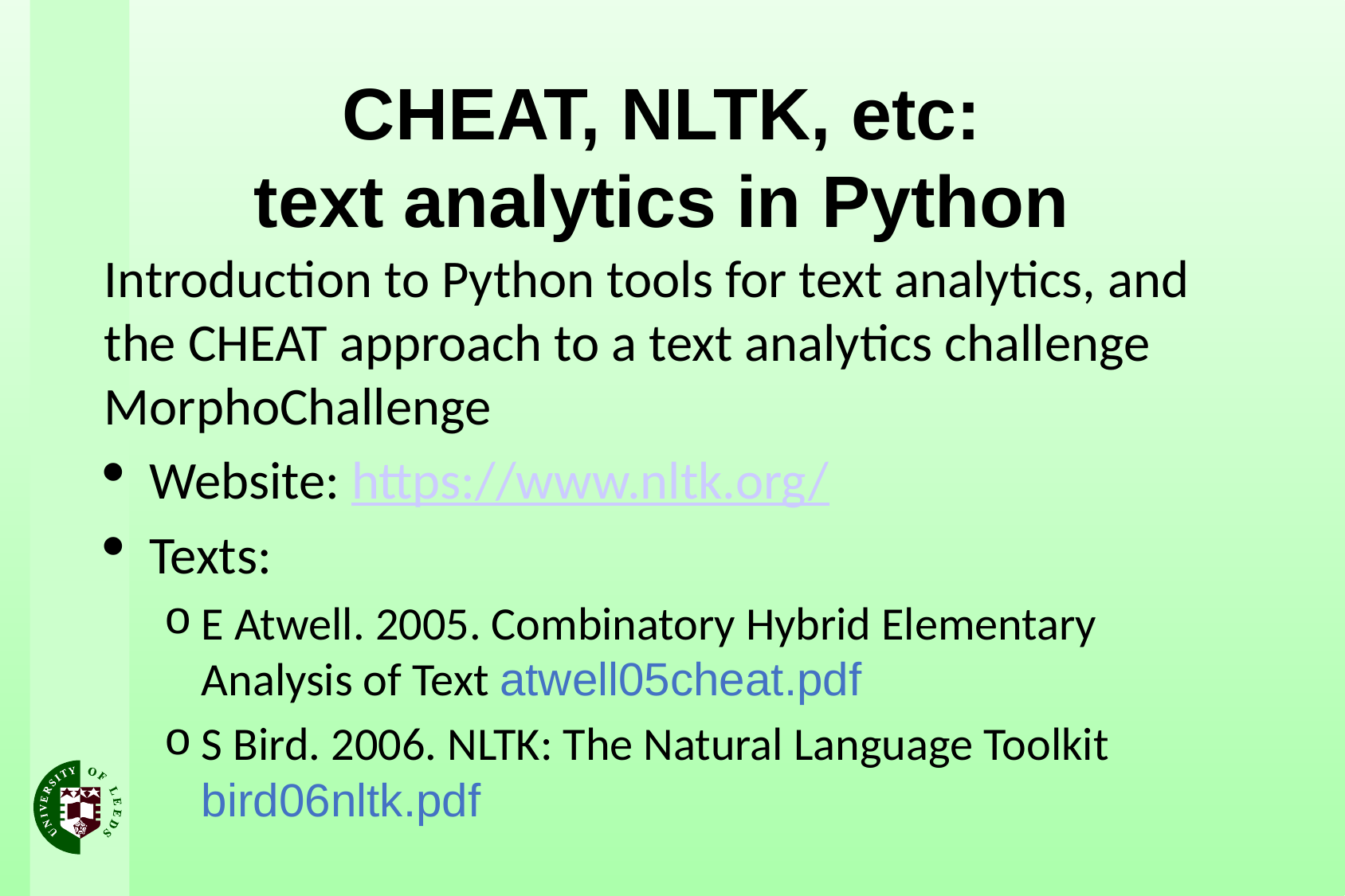

# CHEAT, NLTK, etc: text analytics in Python
Introduction to Python tools for text analytics, and the CHEAT approach to a text analytics challenge MorphoChallenge
Website: https://www.nltk.org/
Texts:
E Atwell. 2005. Combinatory Hybrid Elementary Analysis of Text atwell05cheat.pdf
S Bird. 2006. NLTK: The Natural Language Toolkit bird06nltk.pdf